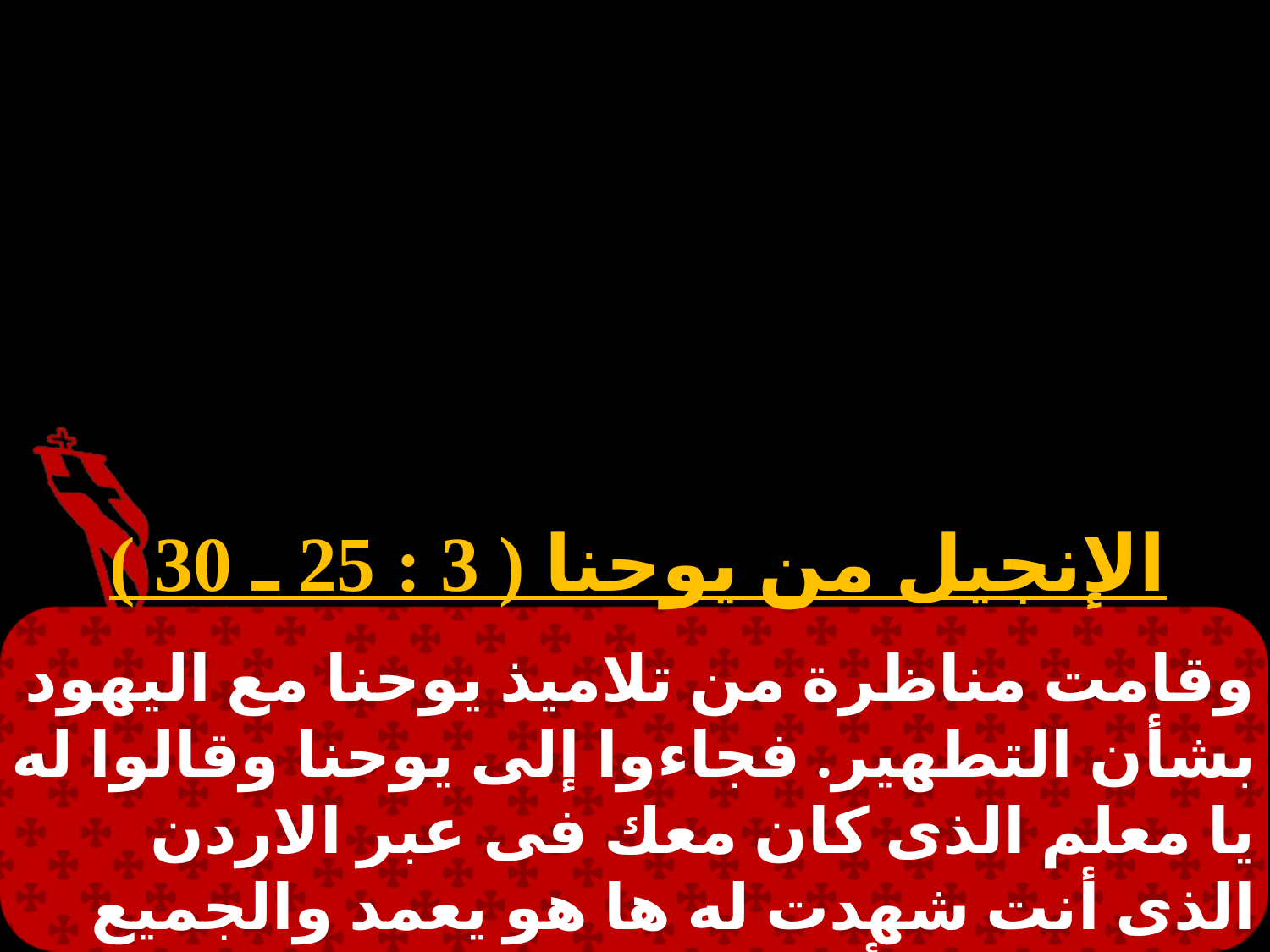

الإنجيل من يوحنا ( 3 : 25 ـ 30 )
وقامت مناظرة من تلاميذ يوحنا مع اليهود بشأن التطهير. فجاءوا إلى يوحنا وقالوا له يا معلم الذى كان معك فى عبر الاردن الذى أنت شهدت له ها هو يعمد والجميع يقبلون إليه. أجاب يوحنا وقال